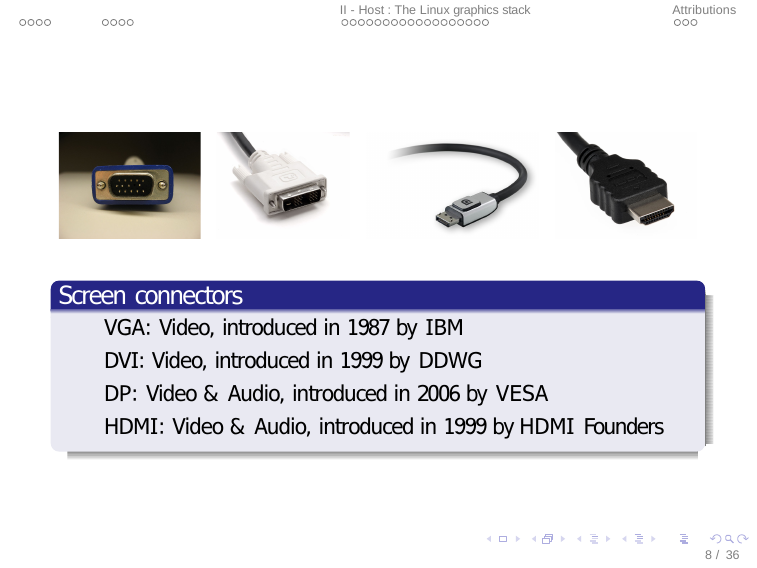

I - Hardware : Anatomy of a GPU
II - Host : The Linux graphics stack
Attributions

Driving screens

Screen connectors
VGA: Video, introduced in 1987 by IBM
DVI: Video, introduced in 1999 by DDWG
DP: Video & Audio, introduced in 2006 by VESA
HDMI: Video & Audio, introduced in 1999 by HDMI Founders

8 / 36